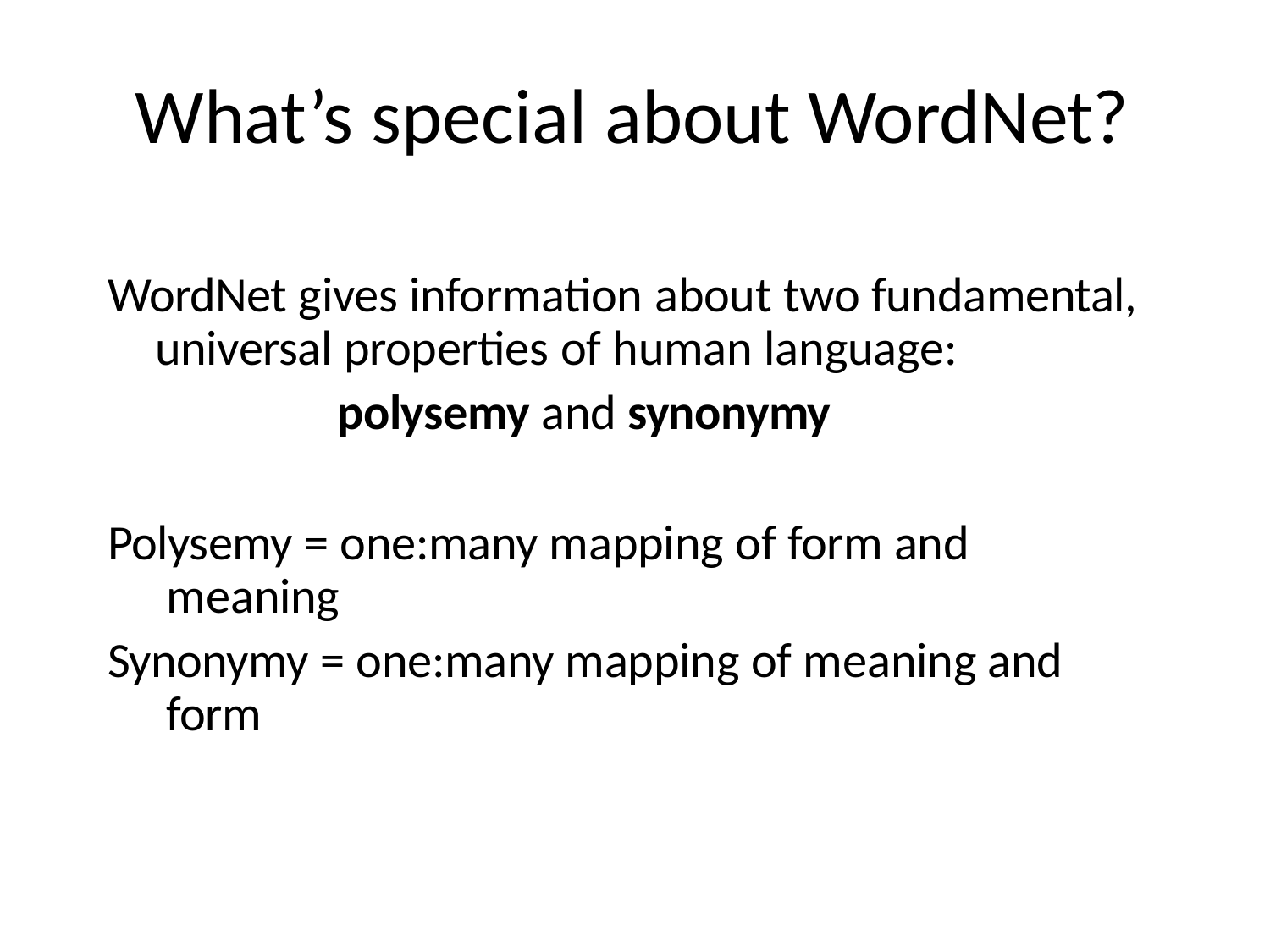

# What’s special about WordNet?
WordNet gives information about two fundamental,  universal properties of human language:
polysemy and synonymy

Polysemy = one:many mapping of form and  meaning
Synonymy = one:many mapping of meaning and  form